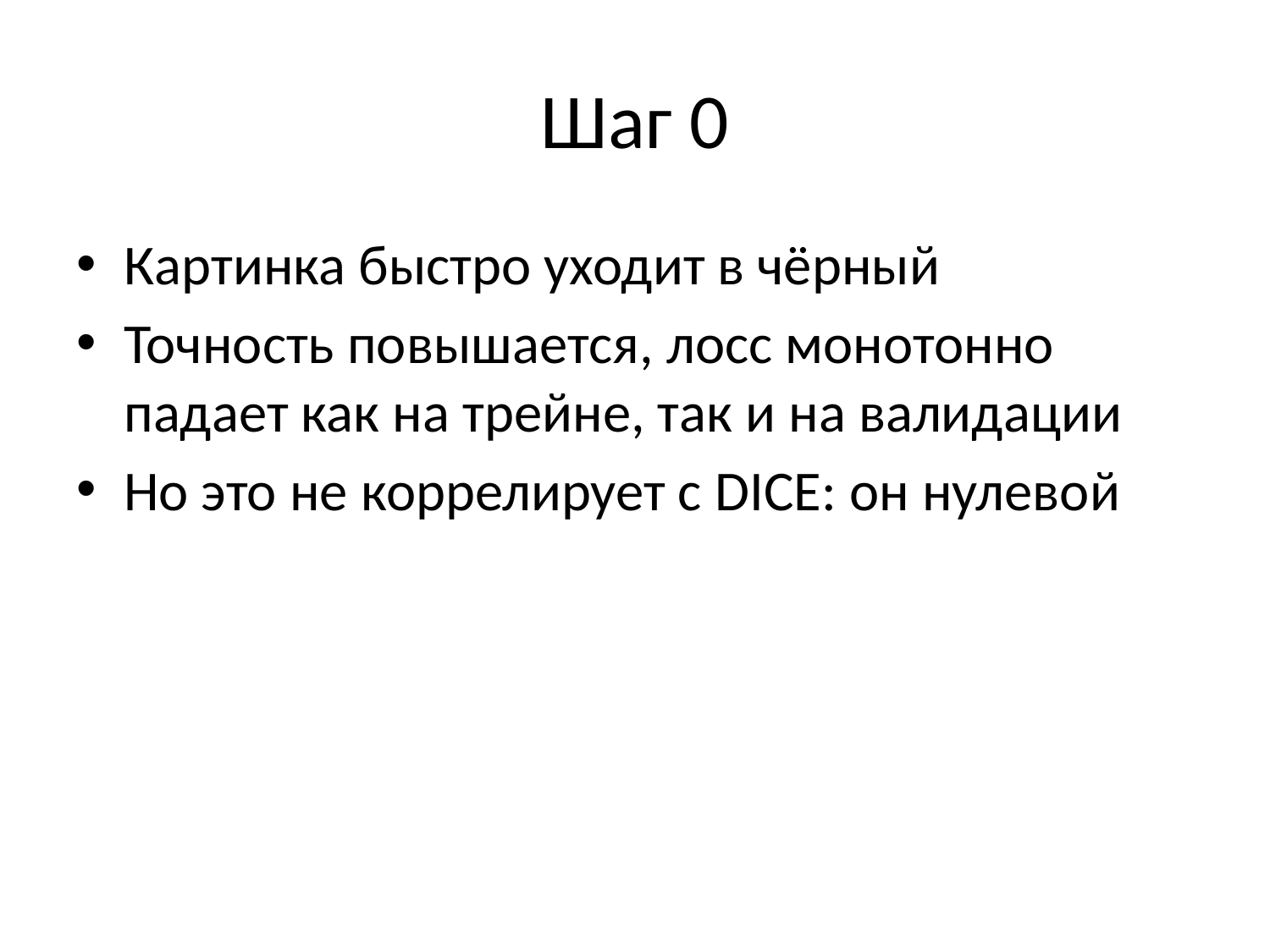

# Шаг 0
Картинка быстро уходит в чёрный
Точность повышается, лосс монотонно падает как на трейне, так и на валидации
Но это не коррелирует с DICE: он нулевой